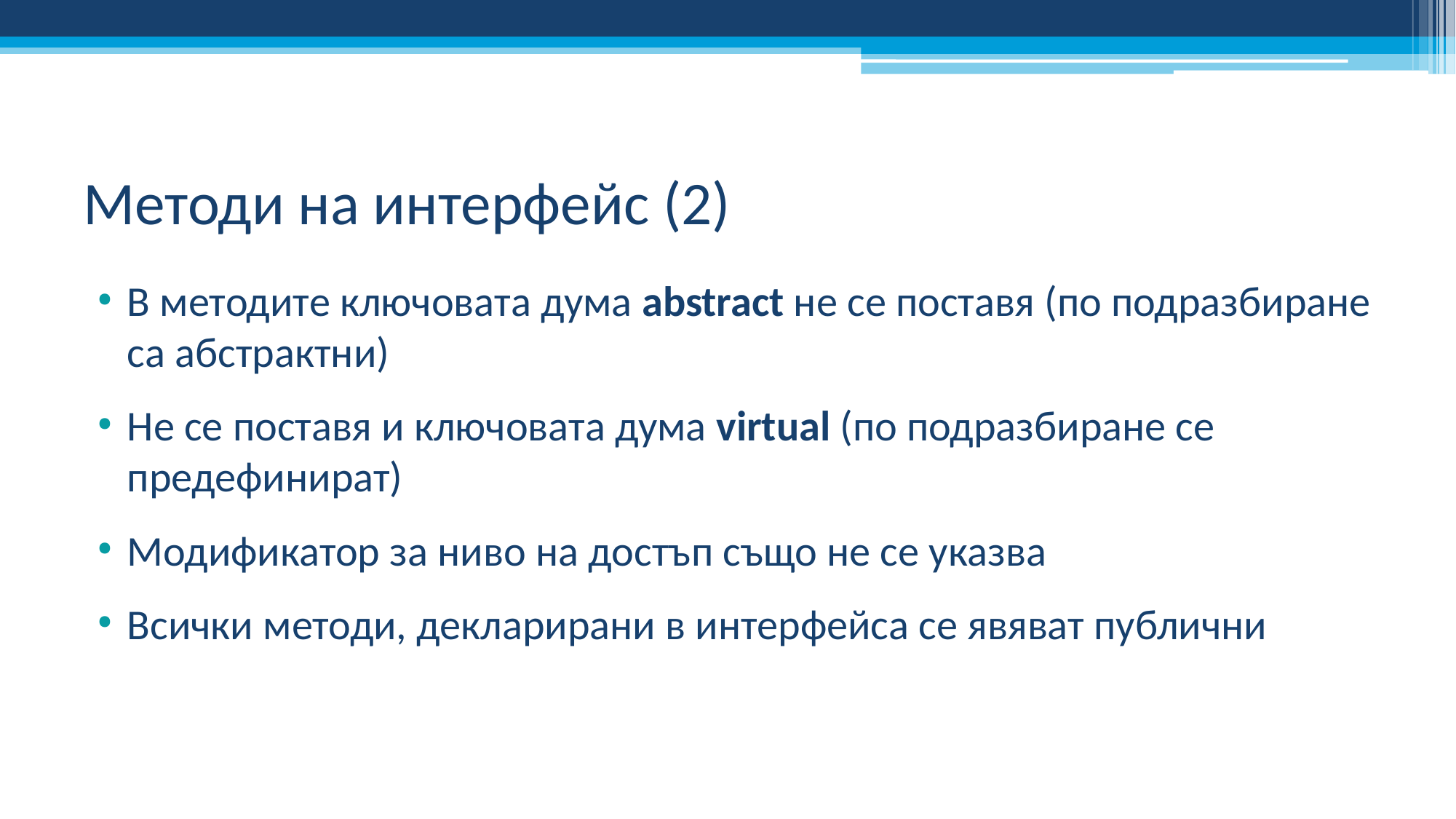

# Методи на интерфейс (2)
В методите ключовата дума abstract не се поставя (по подразбиране са абстрактни)
Не се поставя и ключовата дума virtual (по подразбиране се предефинират)
Модификатор за ниво на достъп също не се указва
Всички методи, декларирани в интерфейса се явяват публични